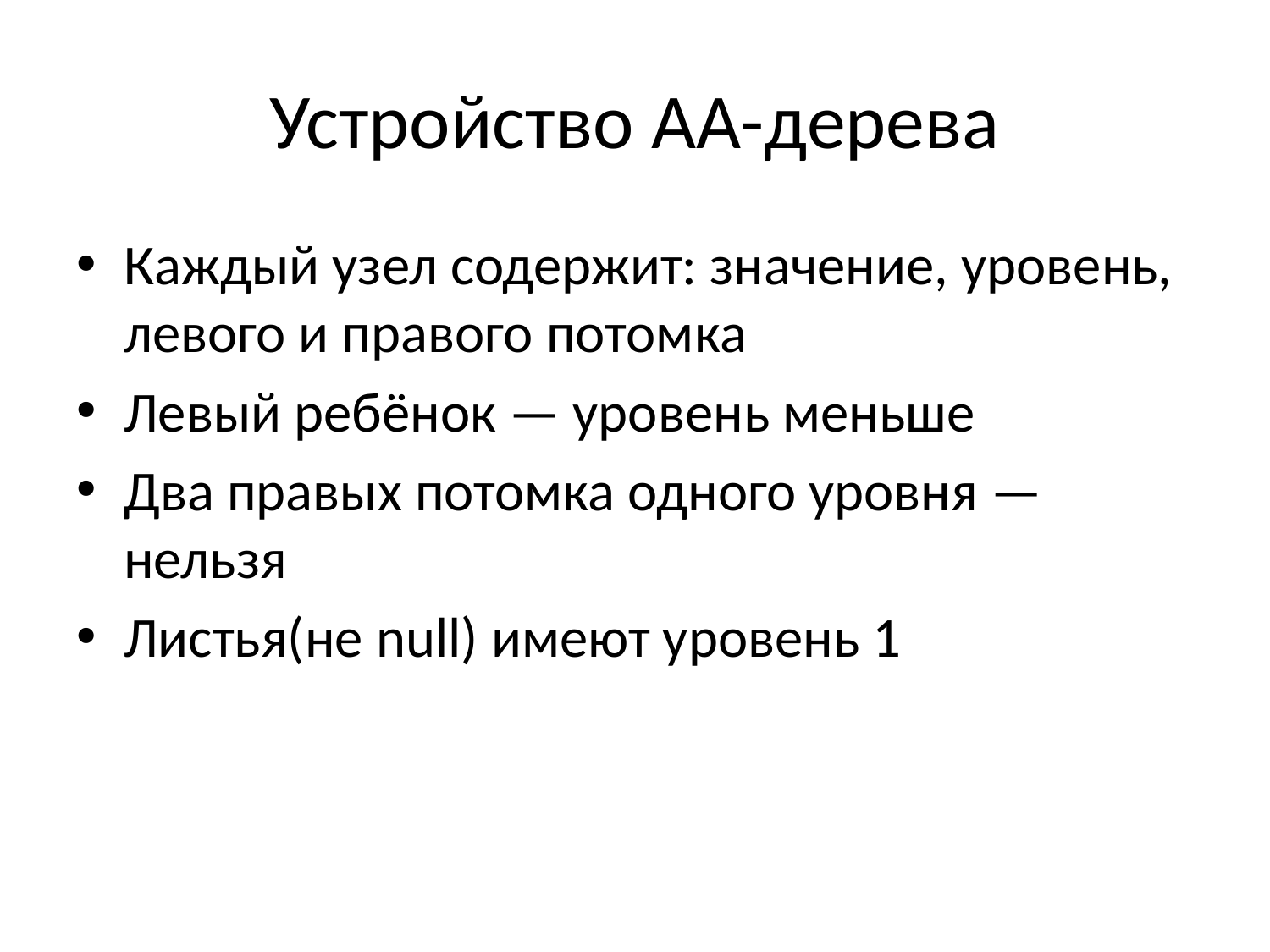

# Устройство AA-дерева
Каждый узел содержит: значение, уровень, левого и правого потомка
Левый ребёнок — уровень меньше
Два правых потомка одного уровня — нельзя
Листья(не null) имеют уровень 1